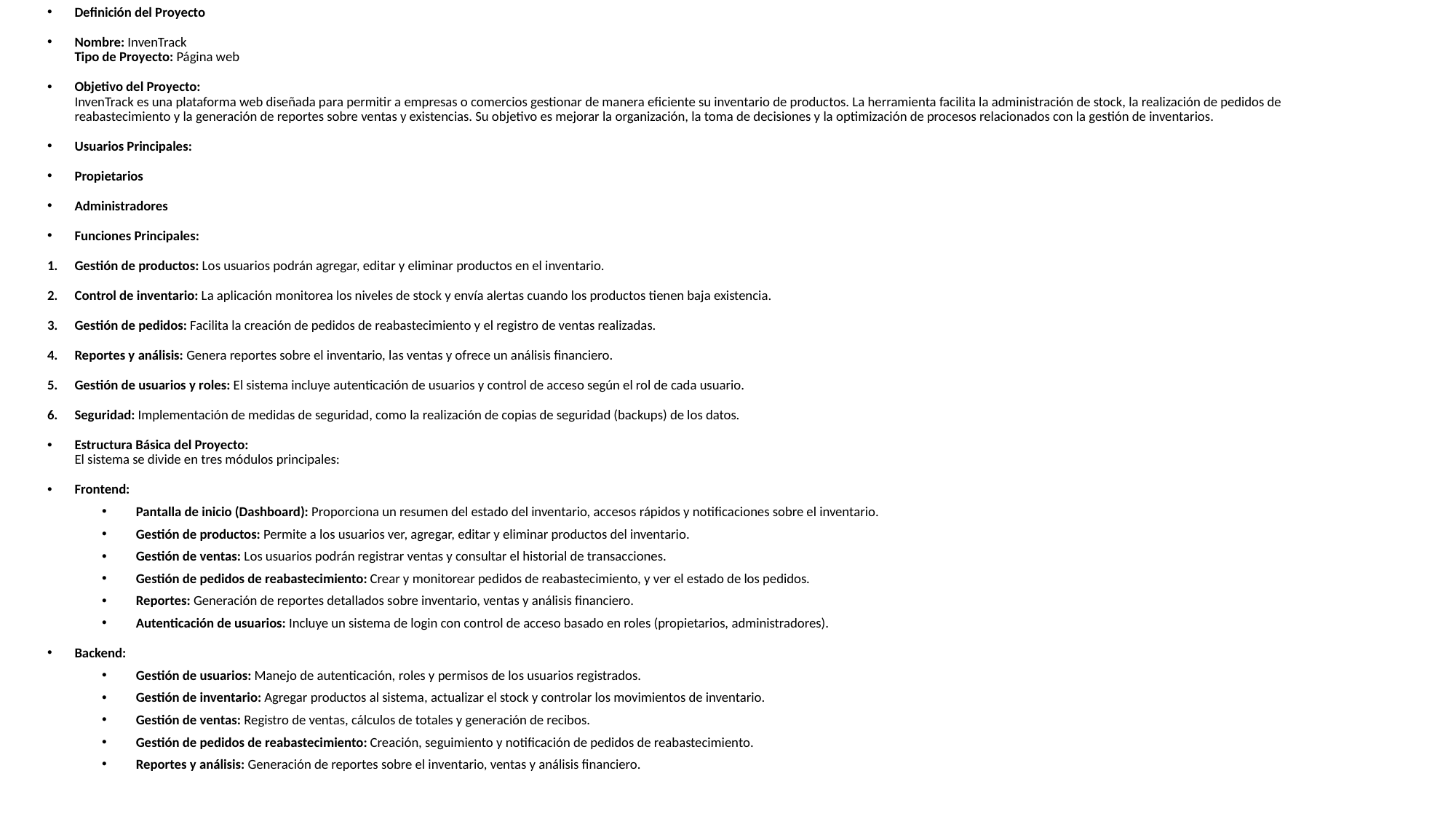

Definición del Proyecto
Nombre: InvenTrack
Tipo de Proyecto: Página web
Objetivo del Proyecto:
InvenTrack es una plataforma web diseñada para permitir a empresas o comercios gestionar de manera eficiente su inventario de productos. La herramienta facilita la administración de stock, la realización de pedidos de reabastecimiento y la generación de reportes sobre ventas y existencias. Su objetivo es mejorar la organización, la toma de decisiones y la optimización de procesos relacionados con la gestión de inventarios.
Usuarios Principales:
Propietarios
Administradores
Funciones Principales:
Gestión de productos: Los usuarios podrán agregar, editar y eliminar productos en el inventario.
Control de inventario: La aplicación monitorea los niveles de stock y envía alertas cuando los productos tienen baja existencia.
Gestión de pedidos: Facilita la creación de pedidos de reabastecimiento y el registro de ventas realizadas.
Reportes y análisis: Genera reportes sobre el inventario, las ventas y ofrece un análisis financiero.
Gestión de usuarios y roles: El sistema incluye autenticación de usuarios y control de acceso según el rol de cada usuario.
Seguridad: Implementación de medidas de seguridad, como la realización de copias de seguridad (backups) de los datos.
Estructura Básica del Proyecto:
El sistema se divide en tres módulos principales:
Frontend:
Pantalla de inicio (Dashboard): Proporciona un resumen del estado del inventario, accesos rápidos y notificaciones sobre el inventario.
Gestión de productos: Permite a los usuarios ver, agregar, editar y eliminar productos del inventario.
Gestión de ventas: Los usuarios podrán registrar ventas y consultar el historial de transacciones.
Gestión de pedidos de reabastecimiento: Crear y monitorear pedidos de reabastecimiento, y ver el estado de los pedidos.
Reportes: Generación de reportes detallados sobre inventario, ventas y análisis financiero.
Autenticación de usuarios: Incluye un sistema de login con control de acceso basado en roles (propietarios, administradores).
Backend:
Gestión de usuarios: Manejo de autenticación, roles y permisos de los usuarios registrados.
Gestión de inventario: Agregar productos al sistema, actualizar el stock y controlar los movimientos de inventario.
Gestión de ventas: Registro de ventas, cálculos de totales y generación de recibos.
Gestión de pedidos de reabastecimiento: Creación, seguimiento y notificación de pedidos de reabastecimiento.
Reportes y análisis: Generación de reportes sobre el inventario, ventas y análisis financiero.

#